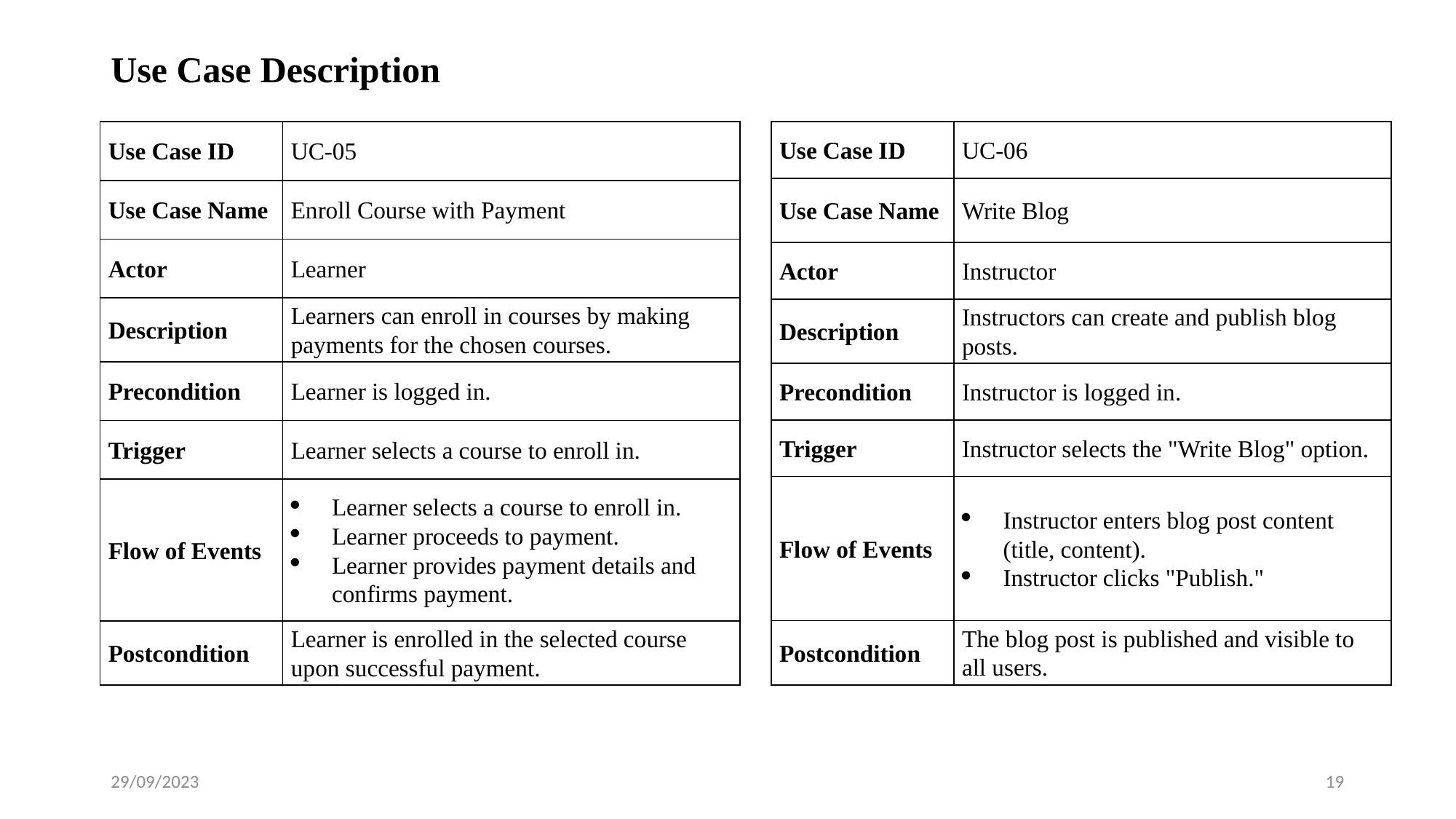

# Use Case Description
| Use Case ID | UC-05 |
| --- | --- |
| Use Case Name | Enroll Course with Payment |
| Actor | Learner |
| Description | Learners can enroll in courses by making payments for the chosen courses. |
| Precondition | Learner is logged in. |
| Trigger | Learner selects a course to enroll in. |
| Flow of Events | Learner selects a course to enroll in. Learner proceeds to payment. Learner provides payment details and confirms payment. |
| Postcondition | Learner is enrolled in the selected course upon successful payment. |
| Use Case ID | UC-06 |
| --- | --- |
| Use Case Name | Write Blog |
| Actor | Instructor |
| Description | Instructors can create and publish blog posts. |
| Precondition | Instructor is logged in. |
| Trigger | Instructor selects the "Write Blog" option. |
| Flow of Events | Instructor enters blog post content (title, content). Instructor clicks "Publish." |
| Postcondition | The blog post is published and visible to all users. |
29/09/2023
19